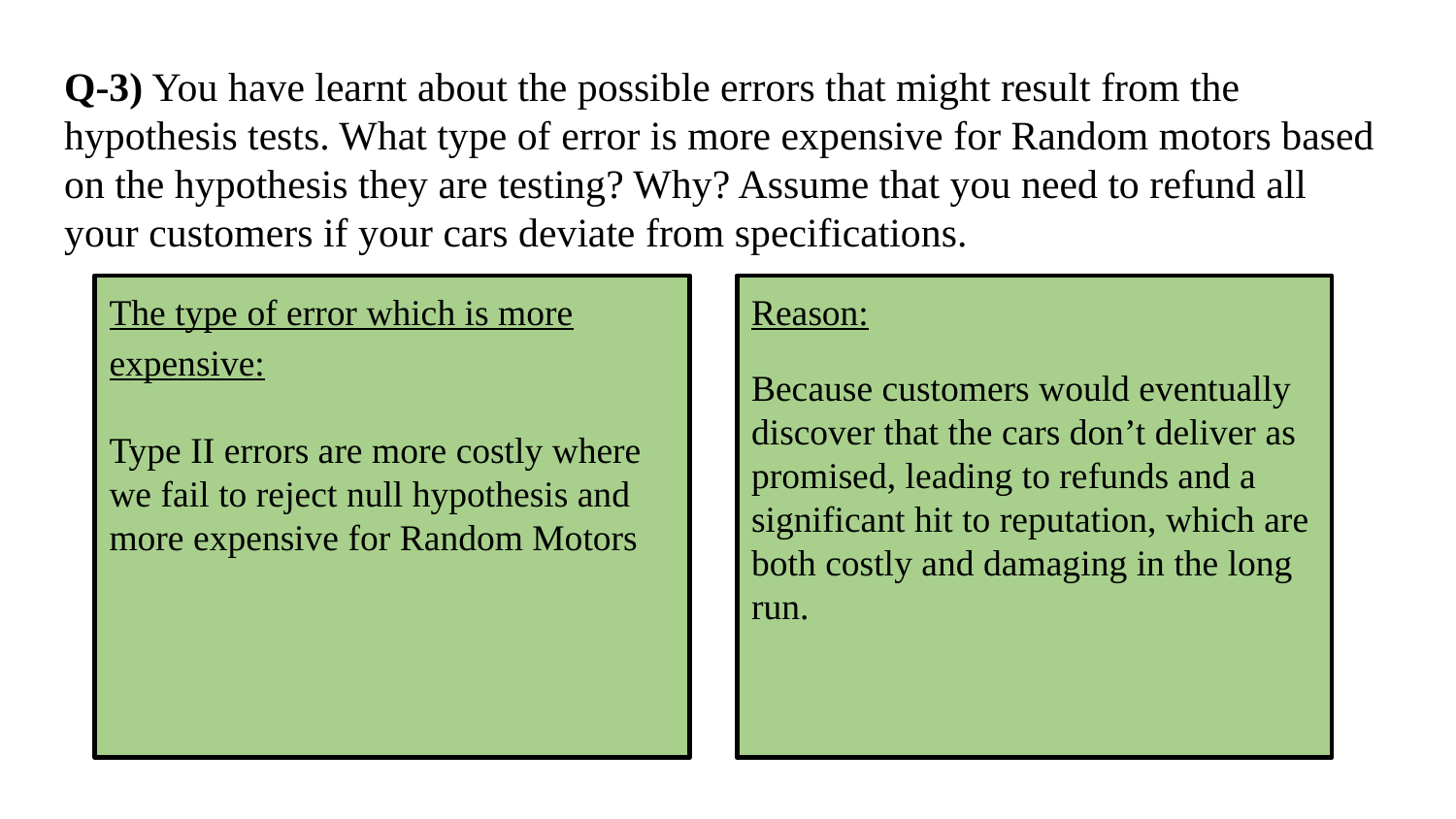

# Q-3) You have learnt about the possible errors that might result from the hypothesis tests. What type of error is more expensive for Random motors based on the hypothesis they are testing? Why? Assume that you need to refund all your customers if your cars deviate from specifications.
The type of error which is more expensive:

Type II errors are more costly where we fail to reject null hypothesis and  more expensive for Random Motors

Reason:
Because customers would eventually discover that the cars don’t deliver as promised, leading to refunds and a significant hit to reputation, which are both costly and damaging in the long run.